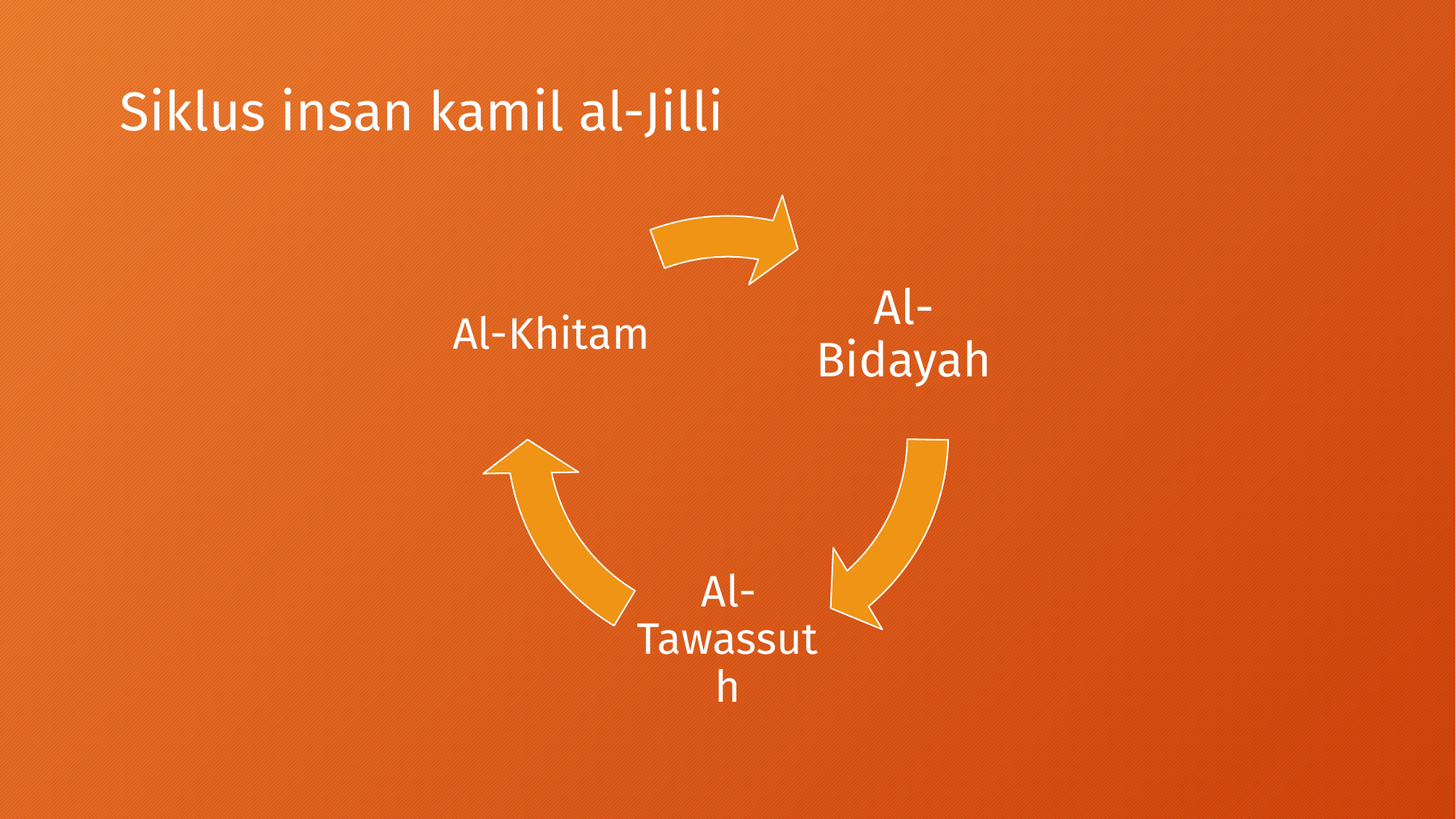

# Siklus insan kamil al-Jilli
Al-Bidayah
Al-Tawassuth
Al-Khitam